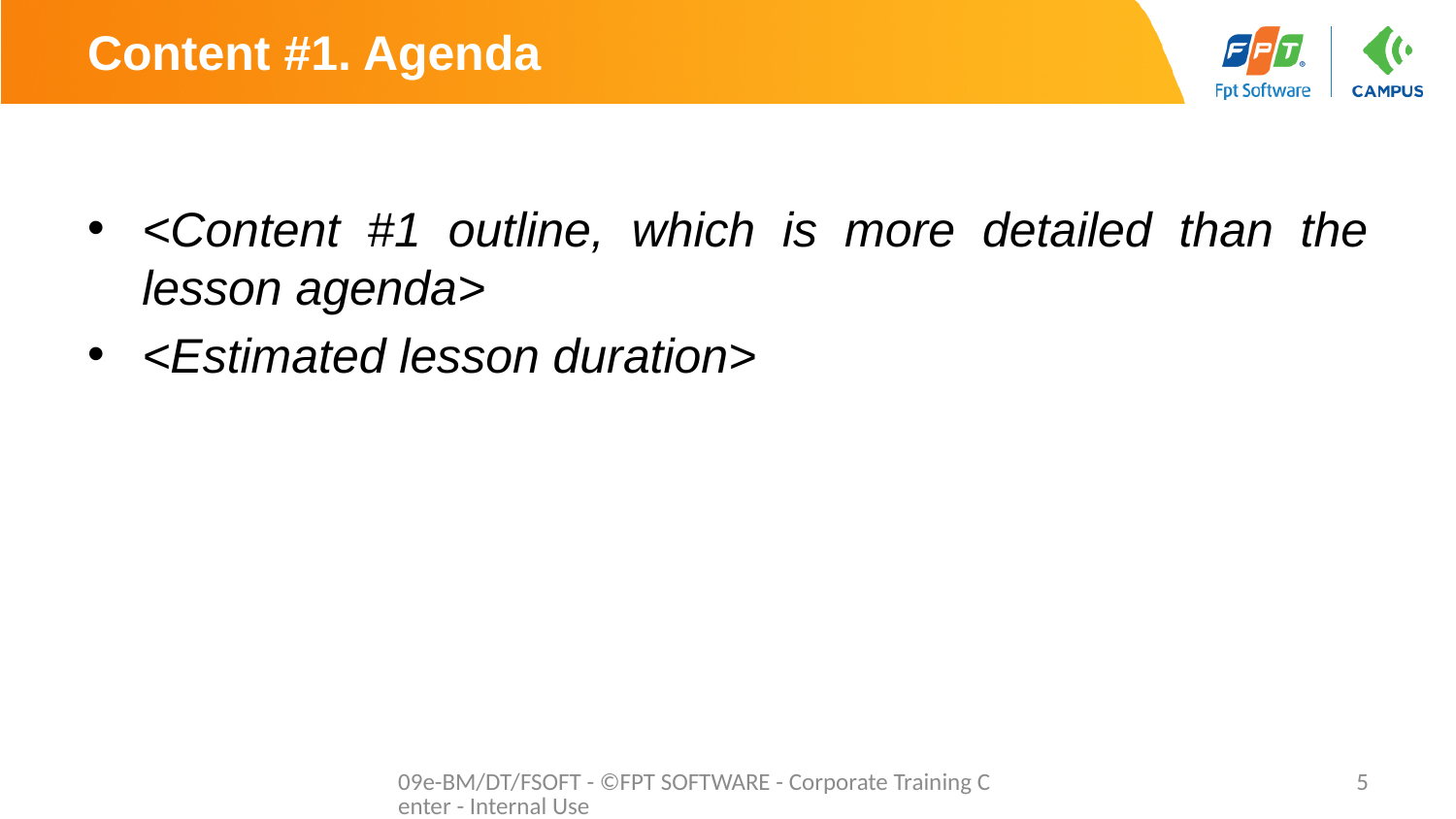

# Content #1. Agenda
<Content #1 outline, which is more detailed than the lesson agenda>
<Estimated lesson duration>
09e-BM/DT/FSOFT - ©FPT SOFTWARE - Corporate Training Center - Internal Use
5